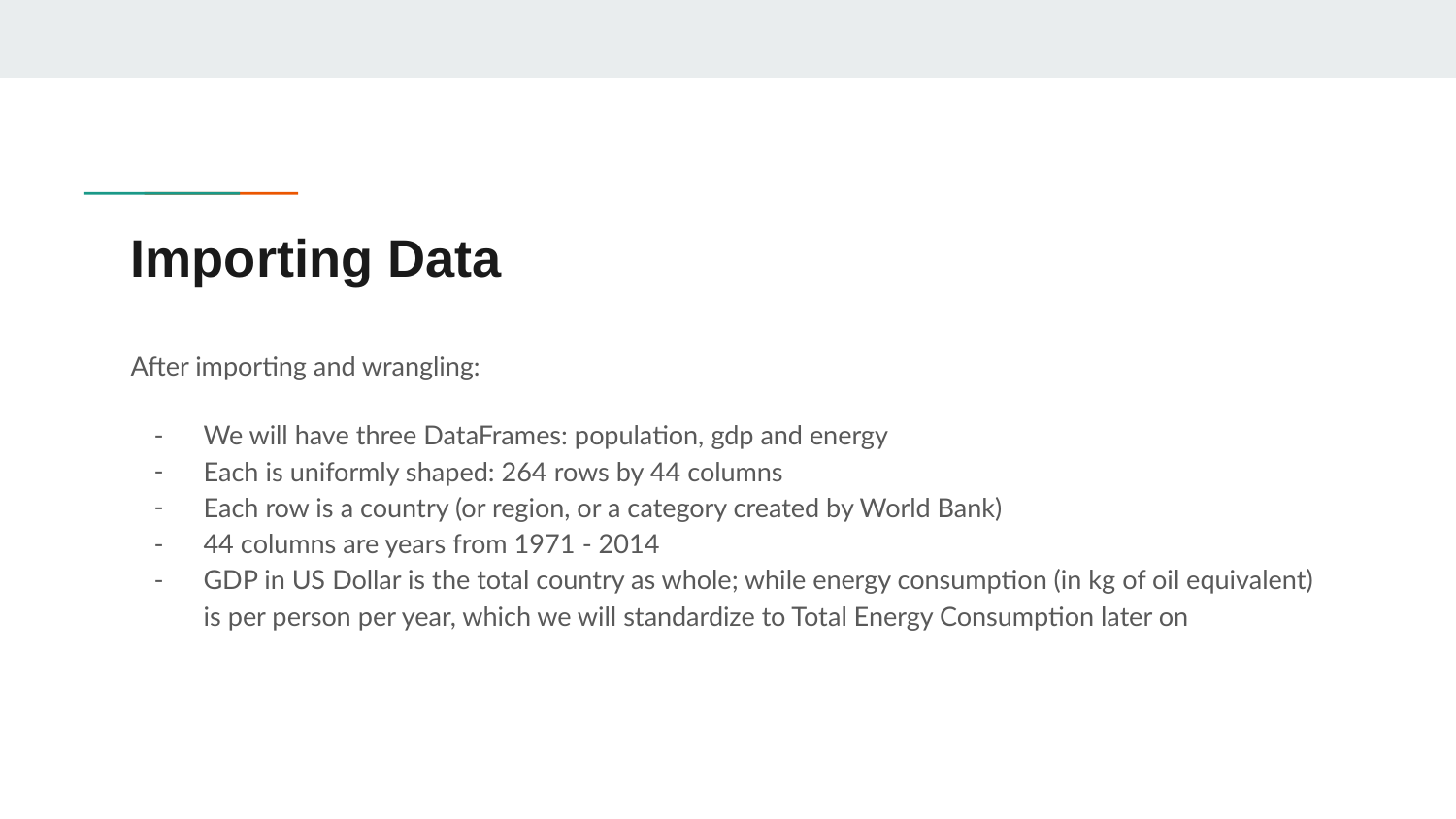

# Importing Data
After importing and wrangling:
We will have three DataFrames: population, gdp and energy
Each is uniformly shaped: 264 rows by 44 columns
Each row is a country (or region, or a category created by World Bank)
44 columns are years from 1971 - 2014
GDP in US Dollar is the total country as whole; while energy consumption (in kg of oil equivalent) is per person per year, which we will standardize to Total Energy Consumption later on